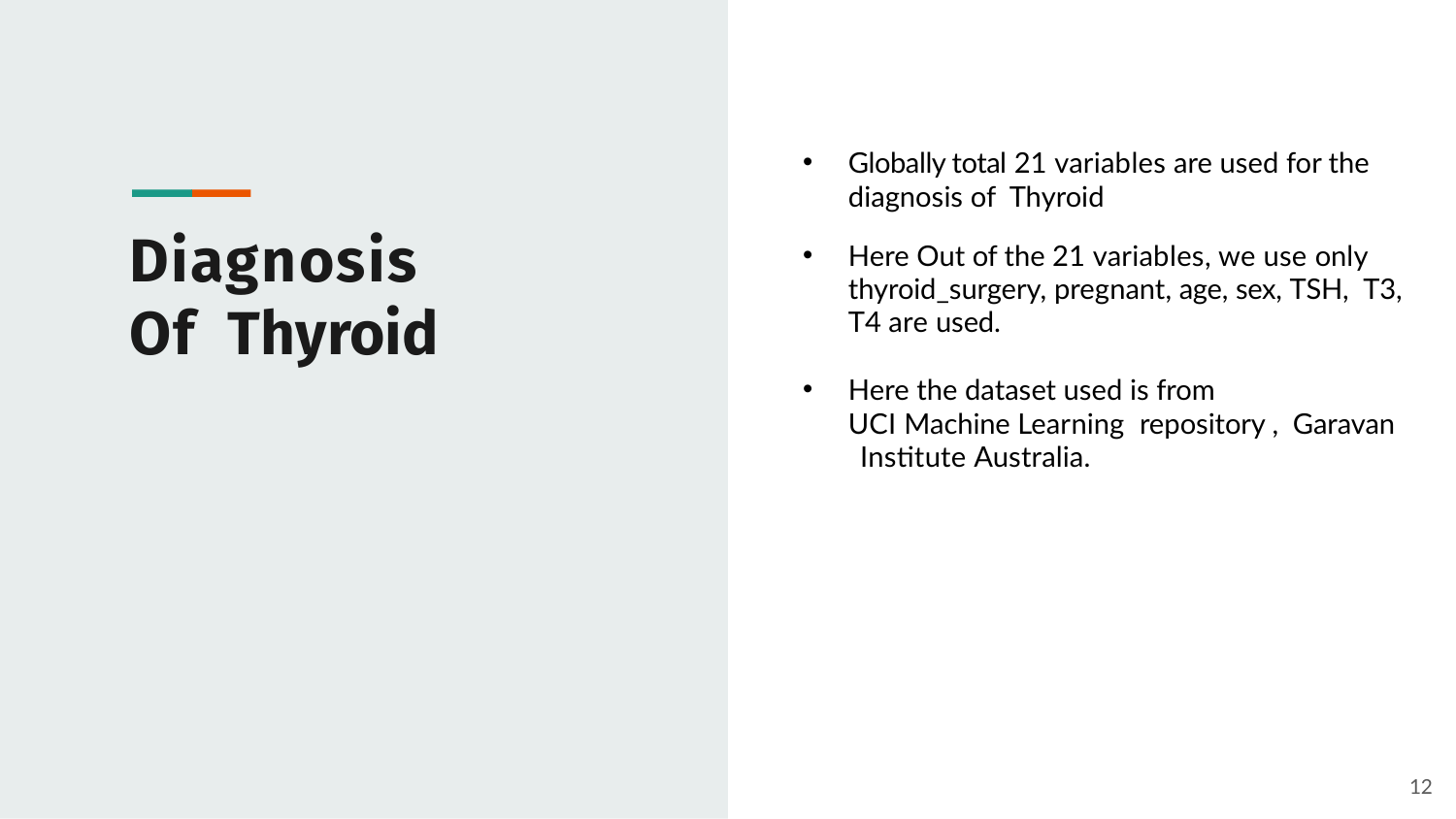

# Globally total 21 variables are used for the diagnosis of  Thyroid
Diagnosis Of  Thyroid
Here Out of the 21 variables, we use only  thyroid_surgery, pregnant, age, sex, TSH,  T3, T4 are used.

Here the dataset used is from
      UCI Machine Learning  repository ,  Garavan
        Institute Australia.

12